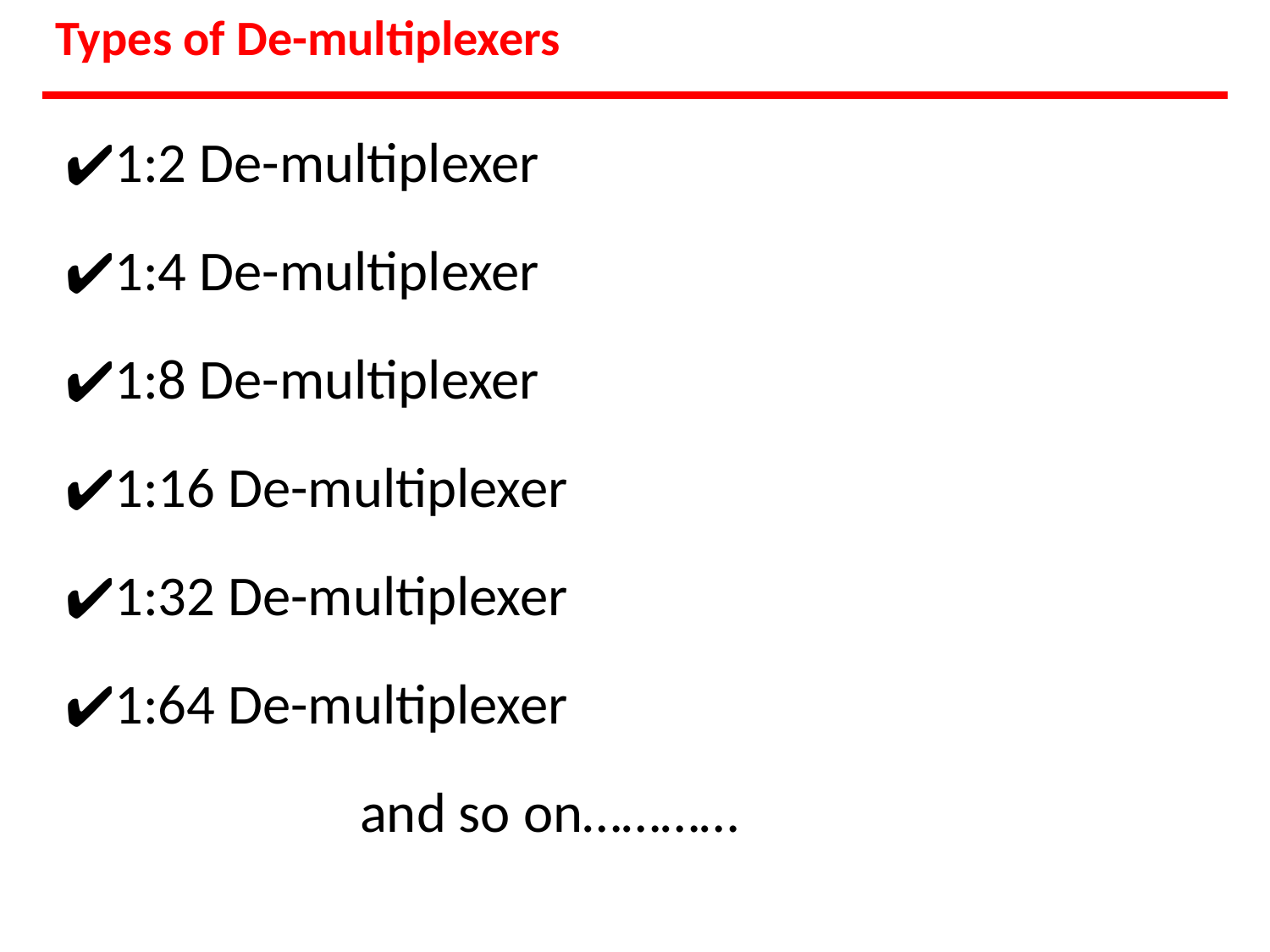

Types of De-multiplexers

1:2 De-multiplexer
1:4 De-multiplexer
1:8 De-multiplexer
1:16 De-multiplexer
1:32 De-multiplexer
1:64 De-multiplexer
and so on…………